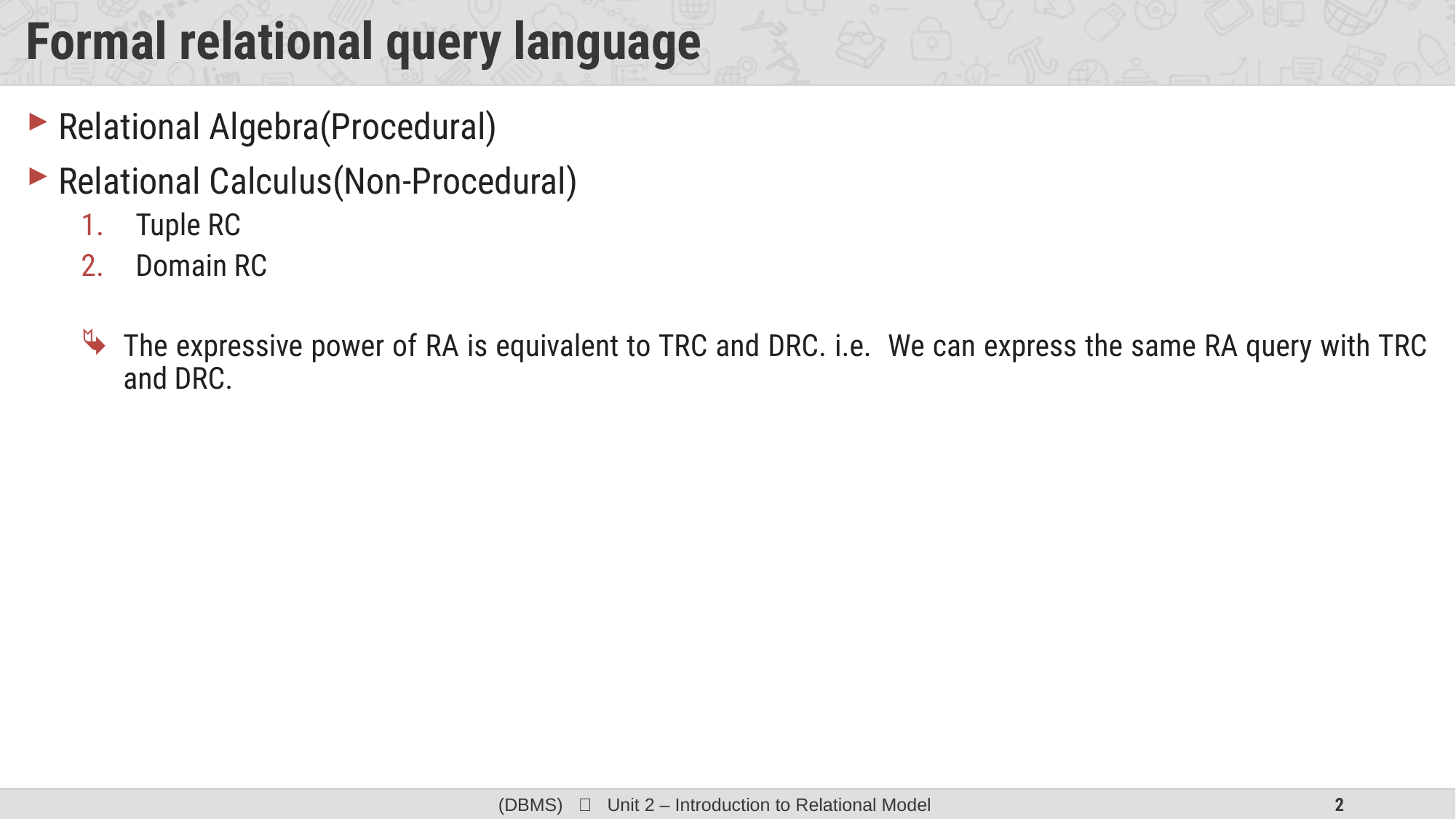

# Formal relational query language
Relational Algebra(Procedural)
Relational Calculus(Non-Procedural)
Tuple RC
Domain RC

The expressive power of RA is equivalent to TRC and DRC. i.e.  We can express the same RA query with TRC and DRC.